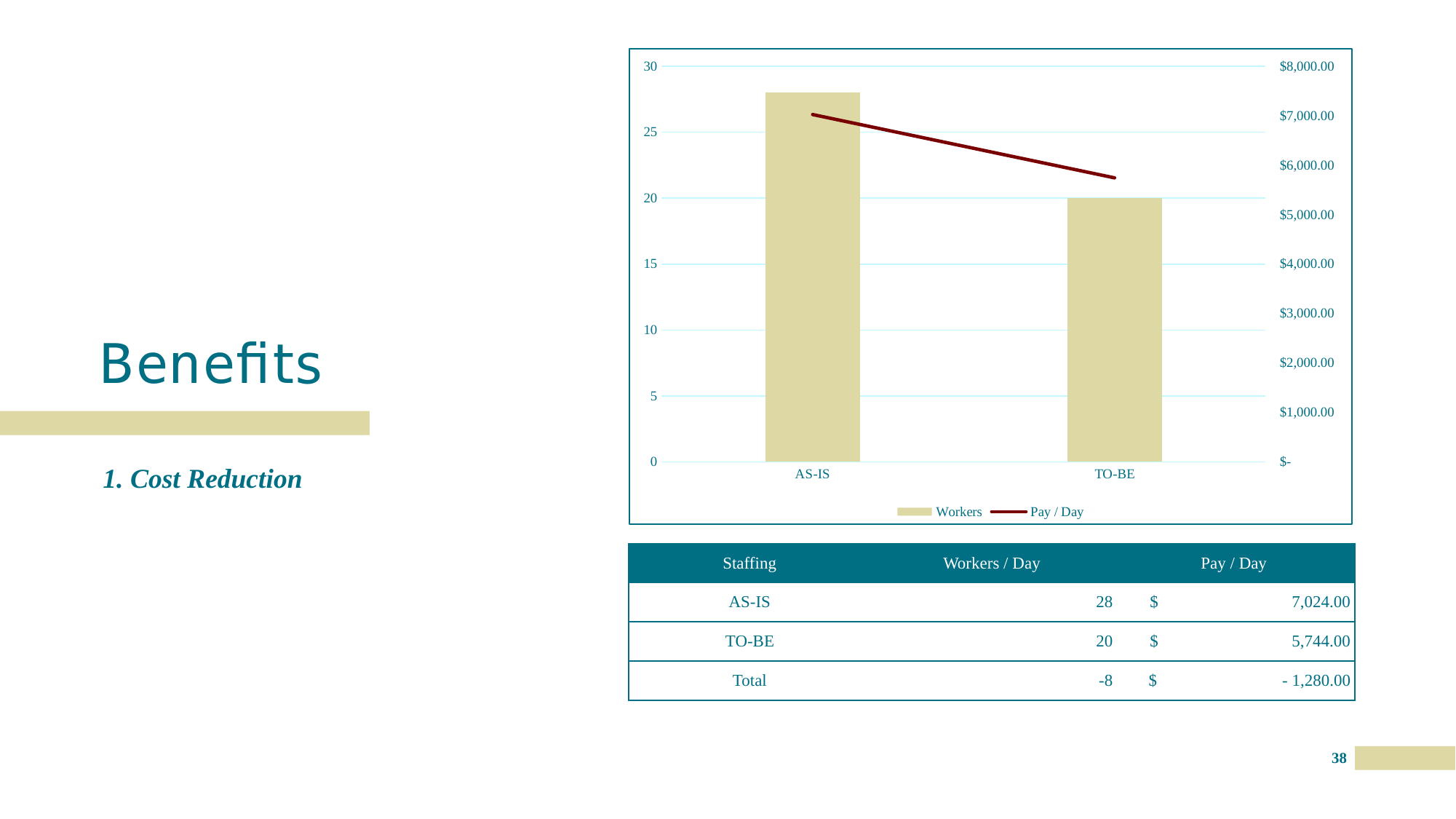

### Chart

| Category | Workers | Pay / Day |
|---|---|---|
| AS-IS | 28.0 | 7024.0 |
| TO-BE | 20.0 | 5744.0 |
# Benefits
1. Cost Reduction
| Staffing | Workers / Day | Pay / Day |
| --- | --- | --- |
| AS-IS | 28 | $ 7,024.00 |
| TO-BE | 20 | $ 5,744.00 |
| Total | -8 | $ - 1,280.00 |
38